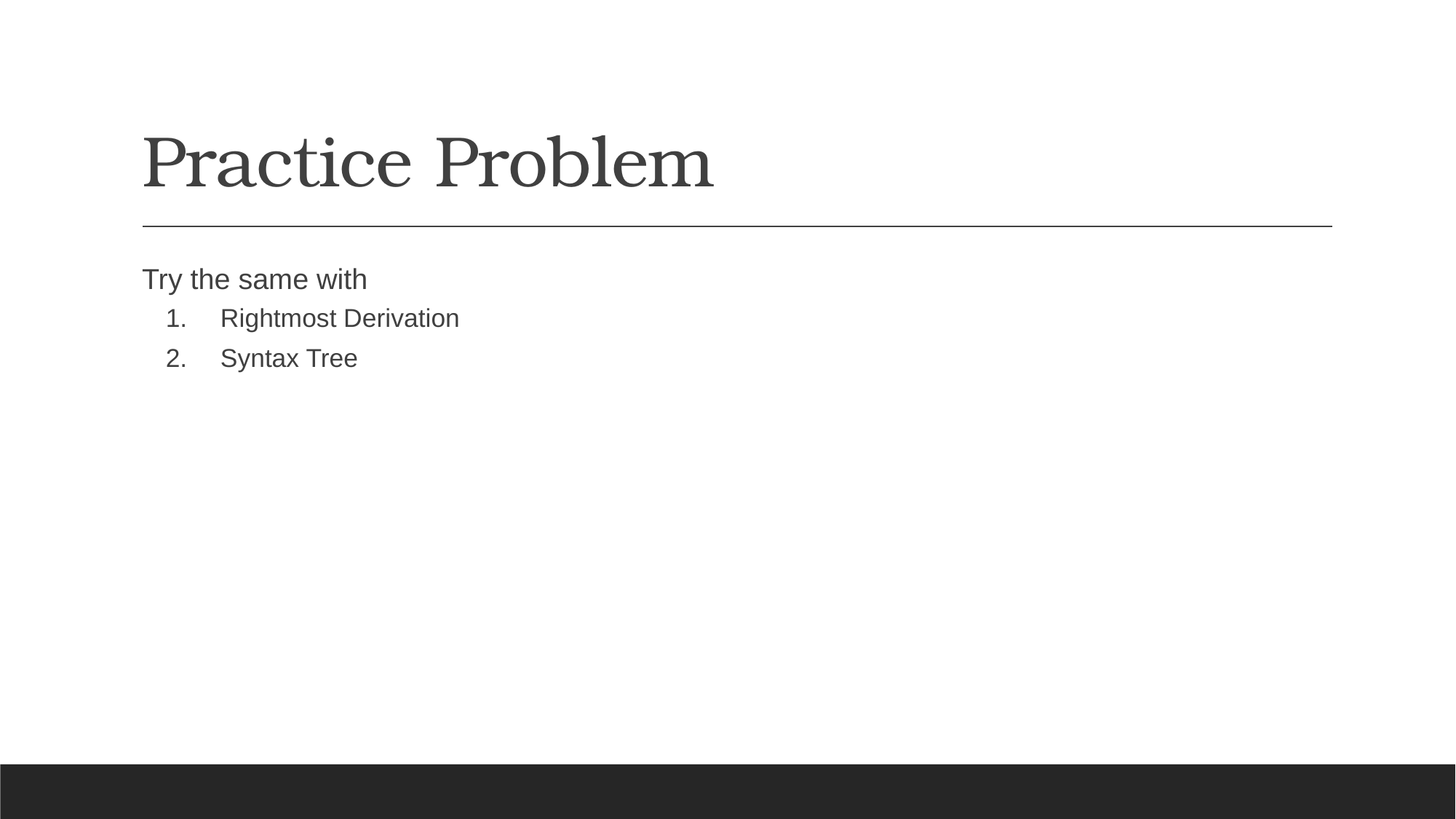

# Practice Problem
Try the same with
Rightmost Derivation
Syntax Tree